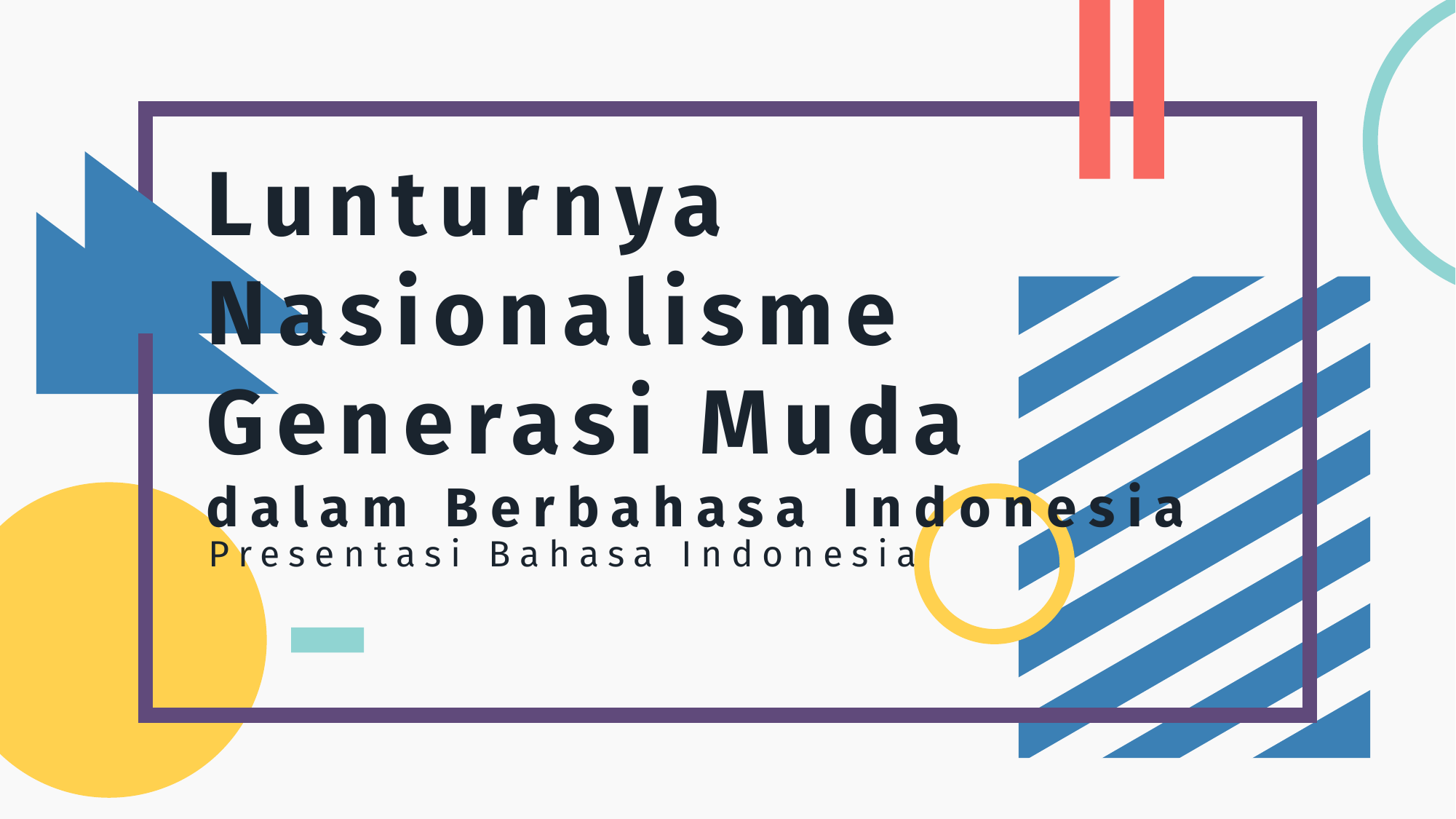

# Lunturnya Nasionalisme Generasi Muda dalam Berbahasa Indonesia
Presentasi Bahasa Indonesia